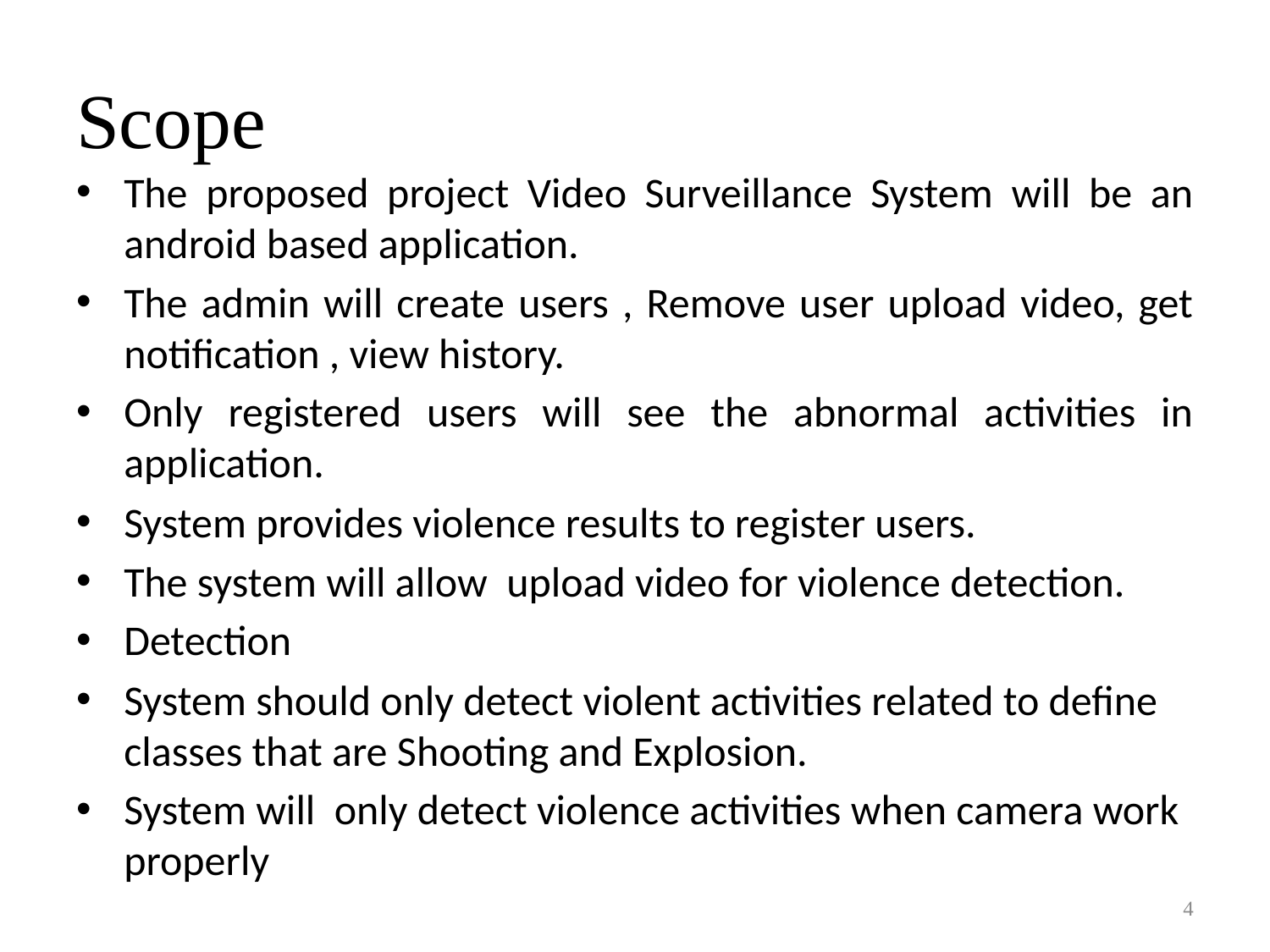

# Scope
The proposed project Video Surveillance System will be an android based application.
The admin will create users , Remove user upload video, get notification , view history.
Only registered users will see the abnormal activities in application.
System provides violence results to register users.
The system will allow  upload video for violence detection.
Detection
System should only detect violent activities related to define classes that are Shooting and Explosion.
System will  only detect violence activities when camera work properly
4